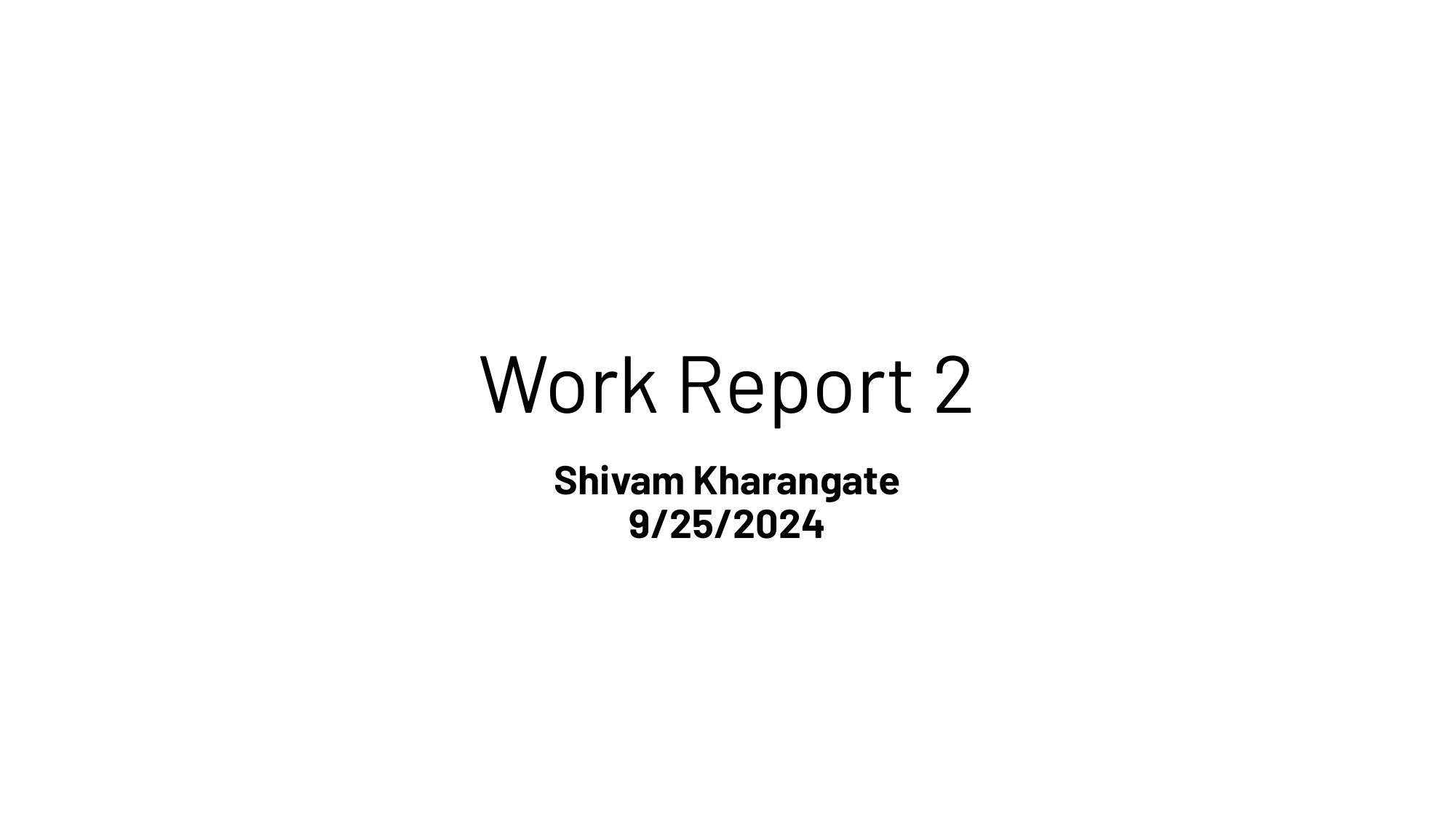

# Work Report 2
Shivam Kharangate
9/25/2024